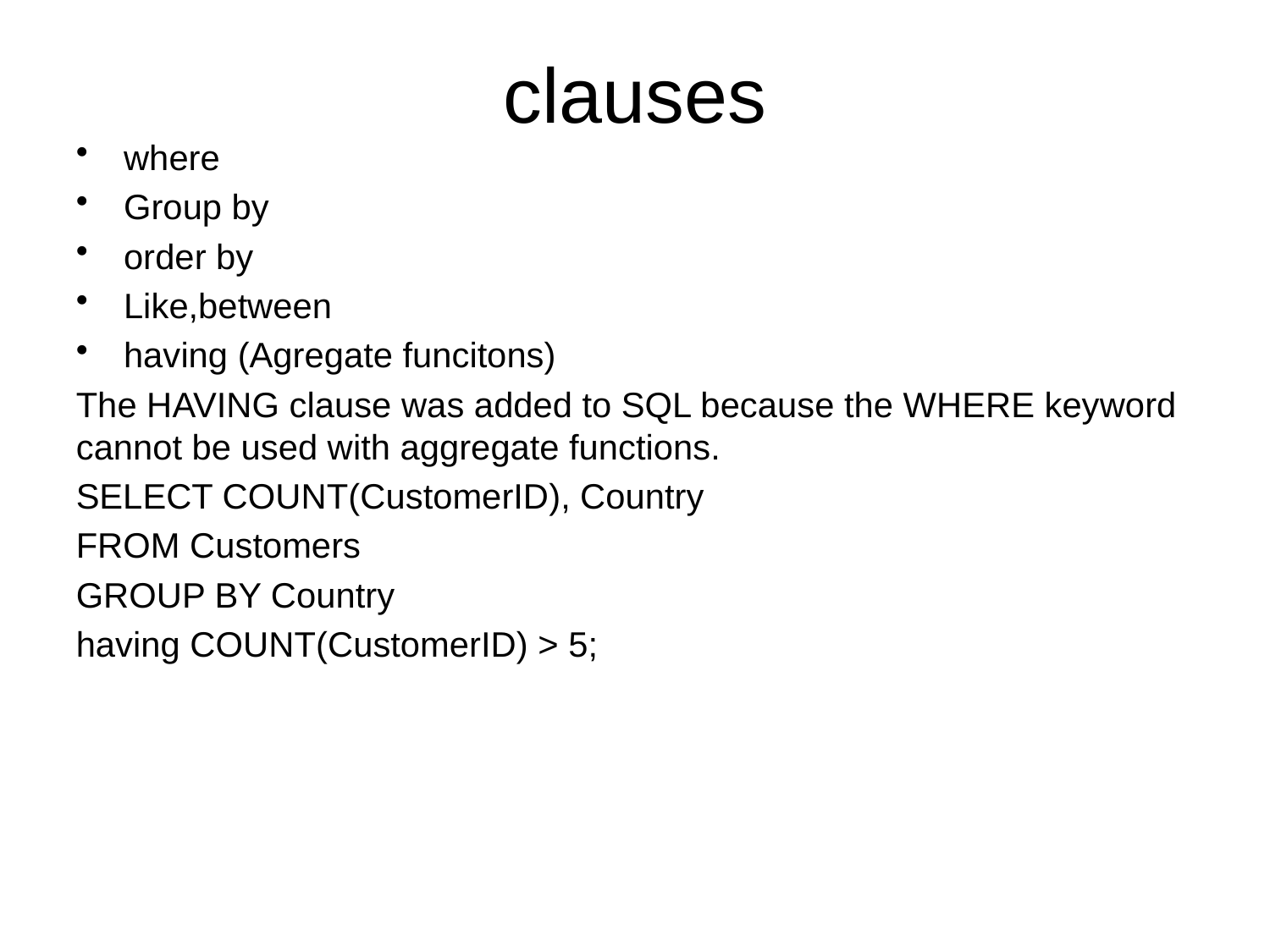

# clauses
where
Group by
order by
Like,between
having (Agregate funcitons)
The HAVING clause was added to SQL because the WHERE keyword cannot be used with aggregate functions.
SELECT COUNT(CustomerID), Country
FROM Customers
GROUP BY Country
having COUNT(CustomerID) > 5;